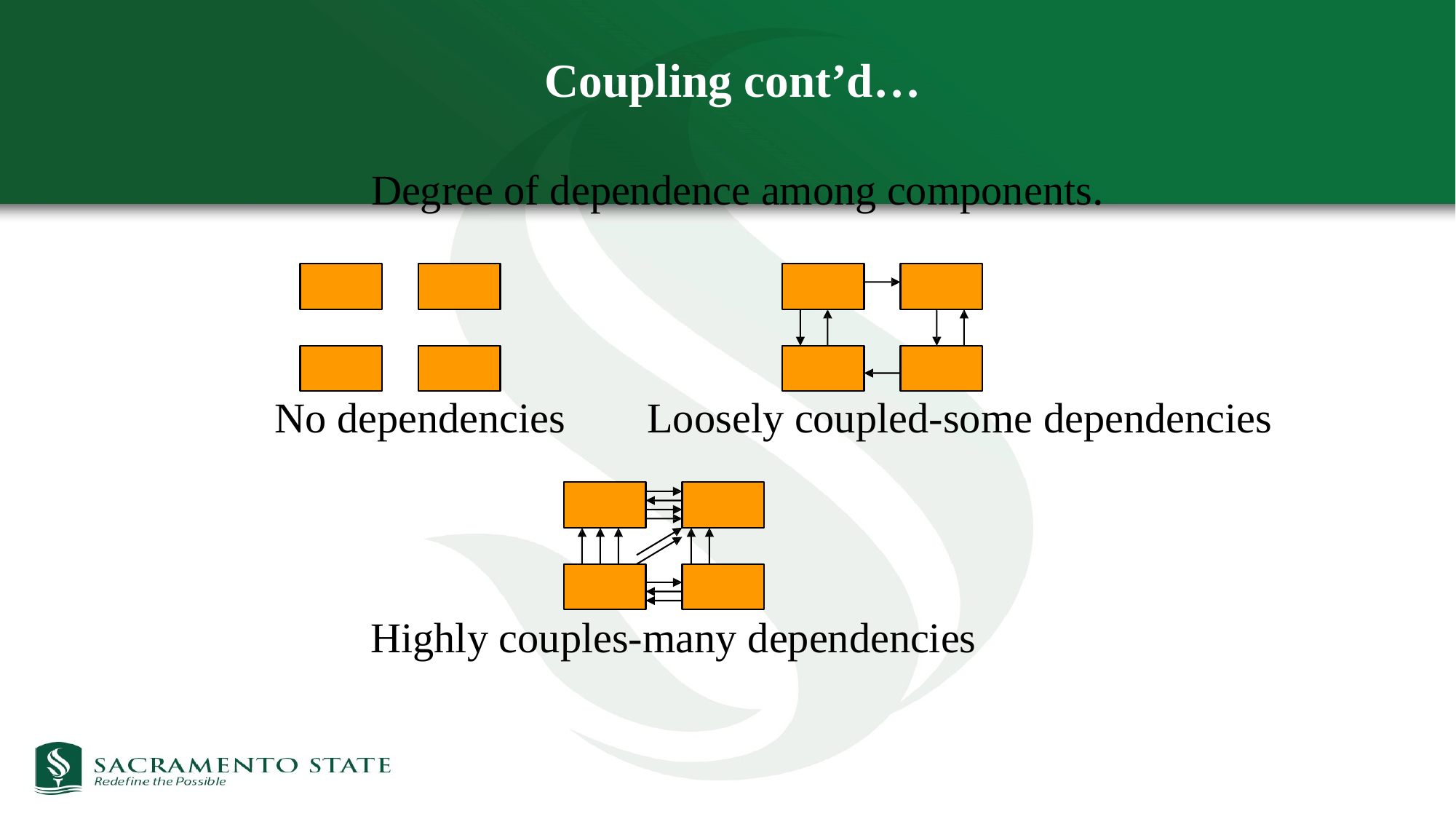

Coupling cont’d…
Degree of dependence among components.

No dependencies
Loosely coupled-some dependencies

Highly couples-many dependencies